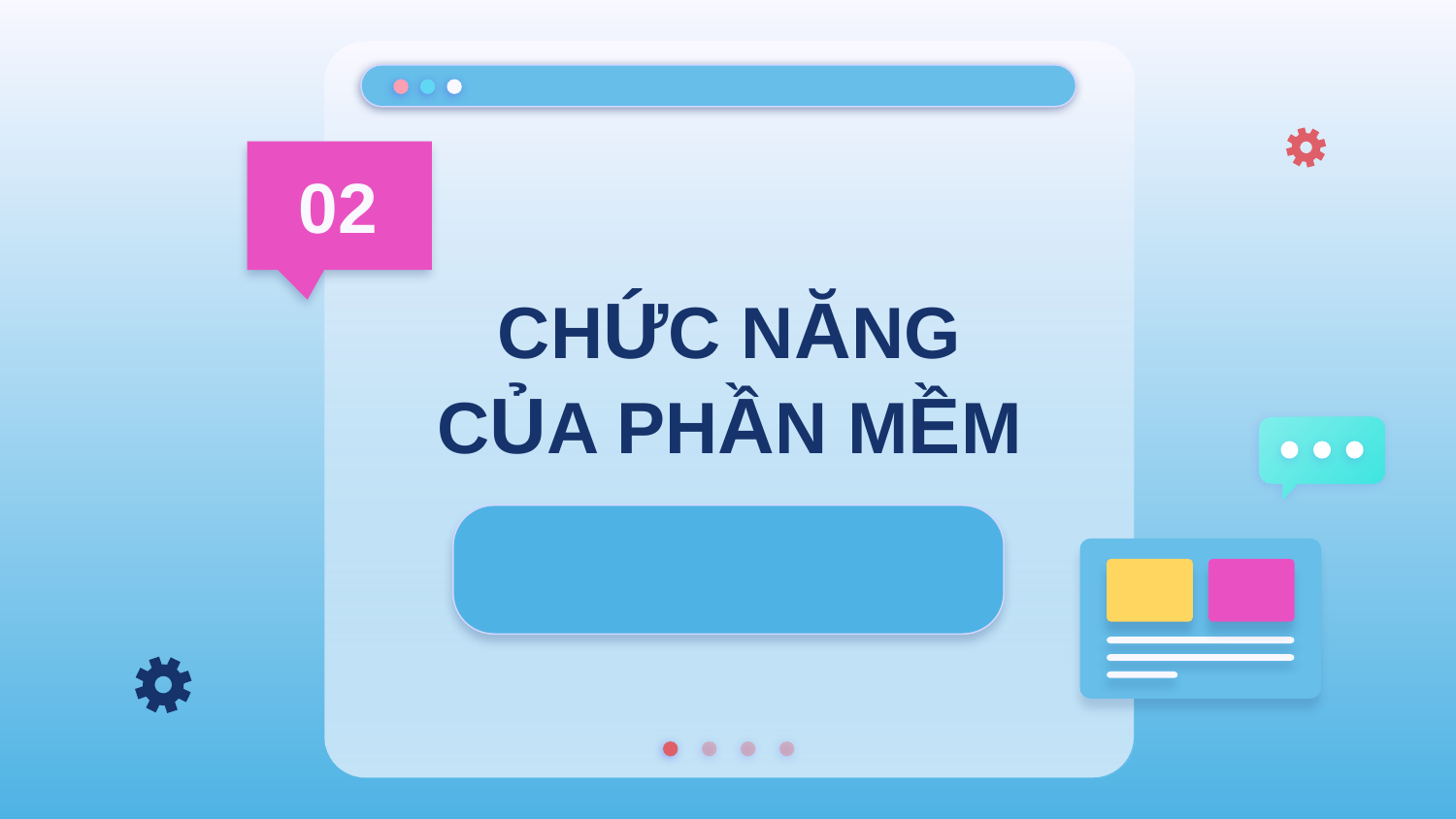

02
# CHỨC NĂNG CỦA PHẦN MỀM